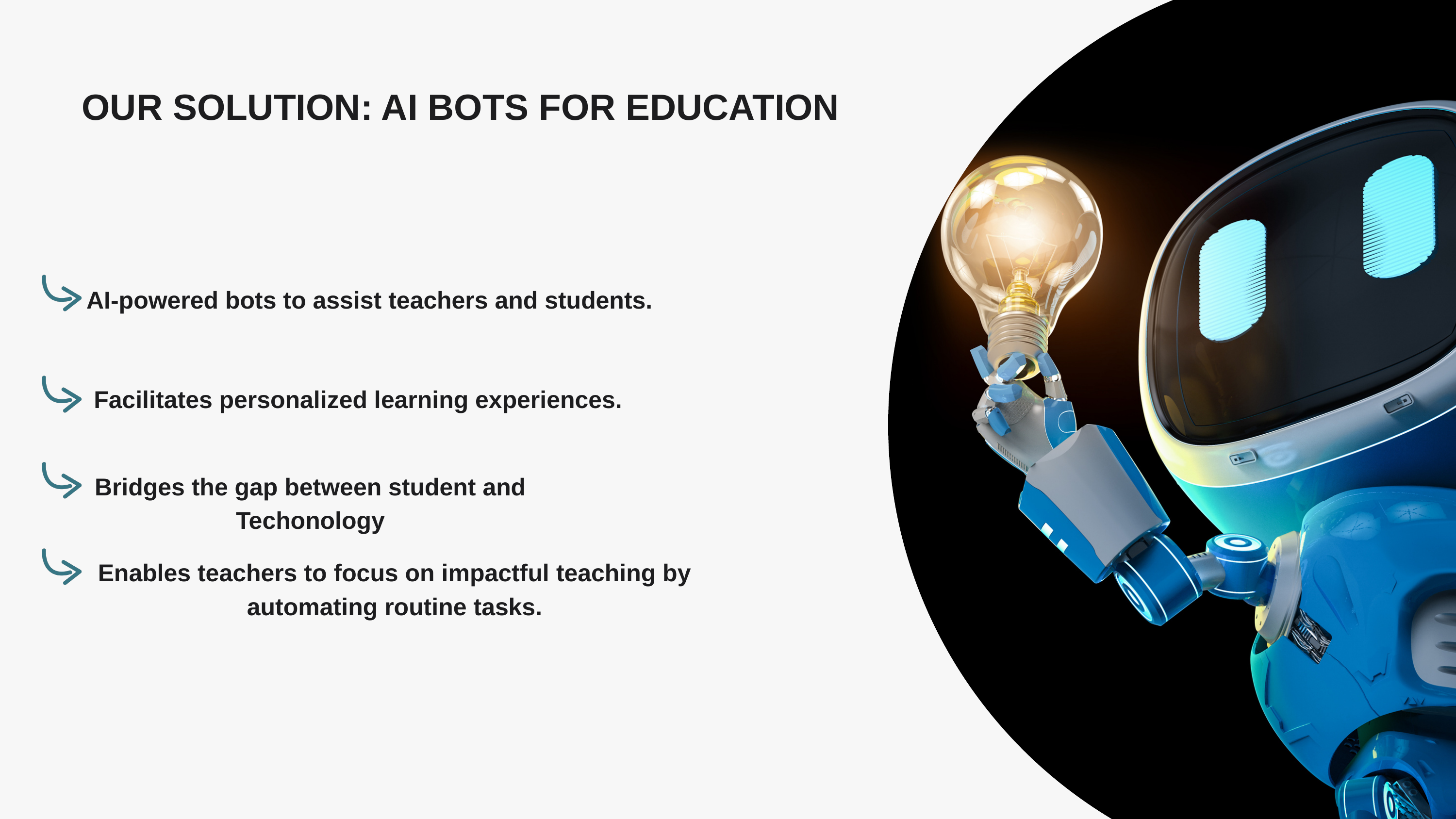

OUR SOLUTION: AI BOTS FOR EDUCATION

AI-powered bots to assist teachers and students.

Facilitates personalized learning experiences.

Bridges the gap between student and Techonology

Enables teachers to focus on impactful teaching by automating routine tasks.